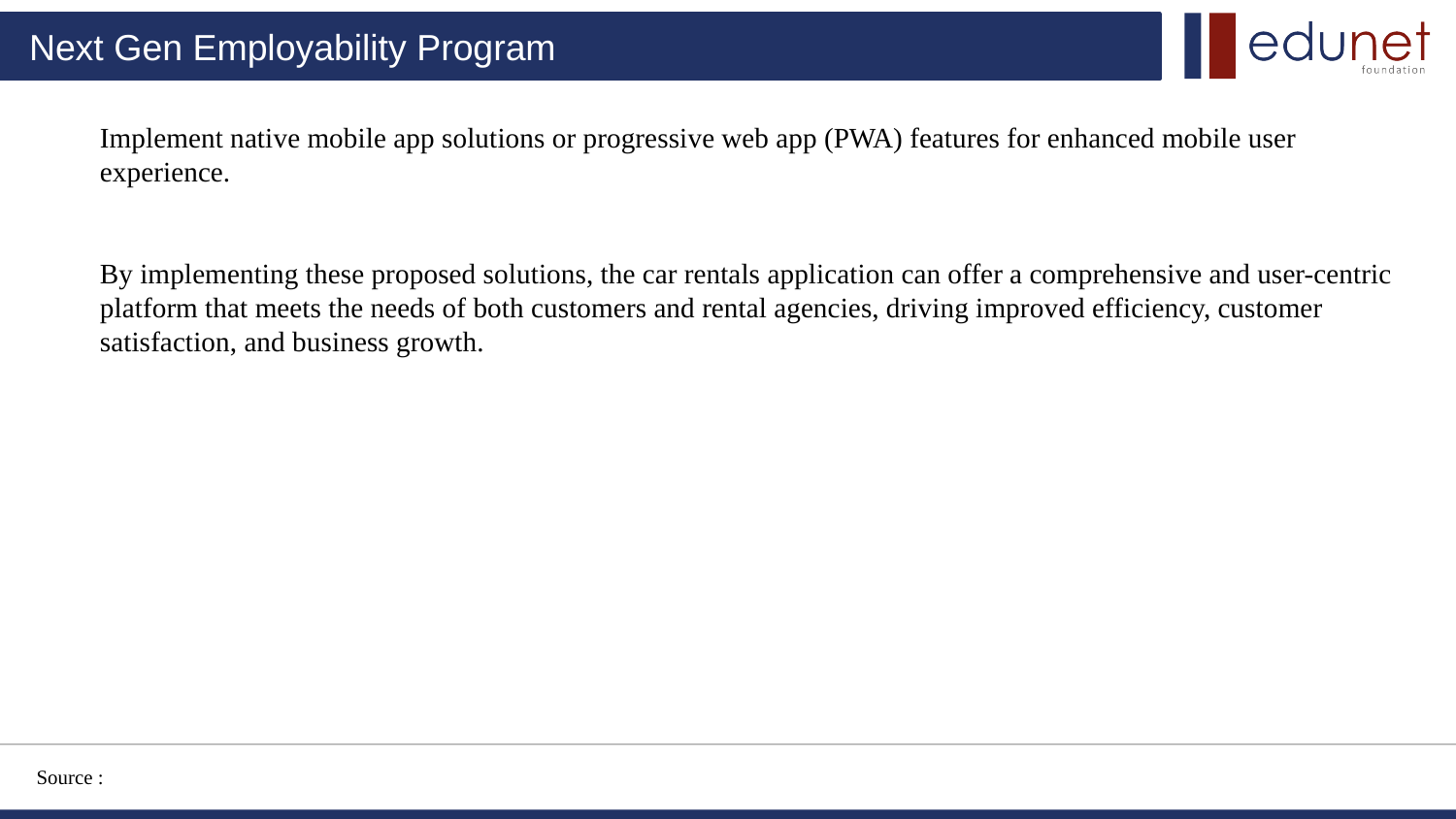

Implement native mobile app solutions or progressive web app (PWA) features for enhanced mobile user experience.

By implementing these proposed solutions, the car rentals application can offer a comprehensive and user-centric platform that meets the needs of both customers and rental agencies, driving improved efficiency, customer satisfaction, and business growth.

Source :